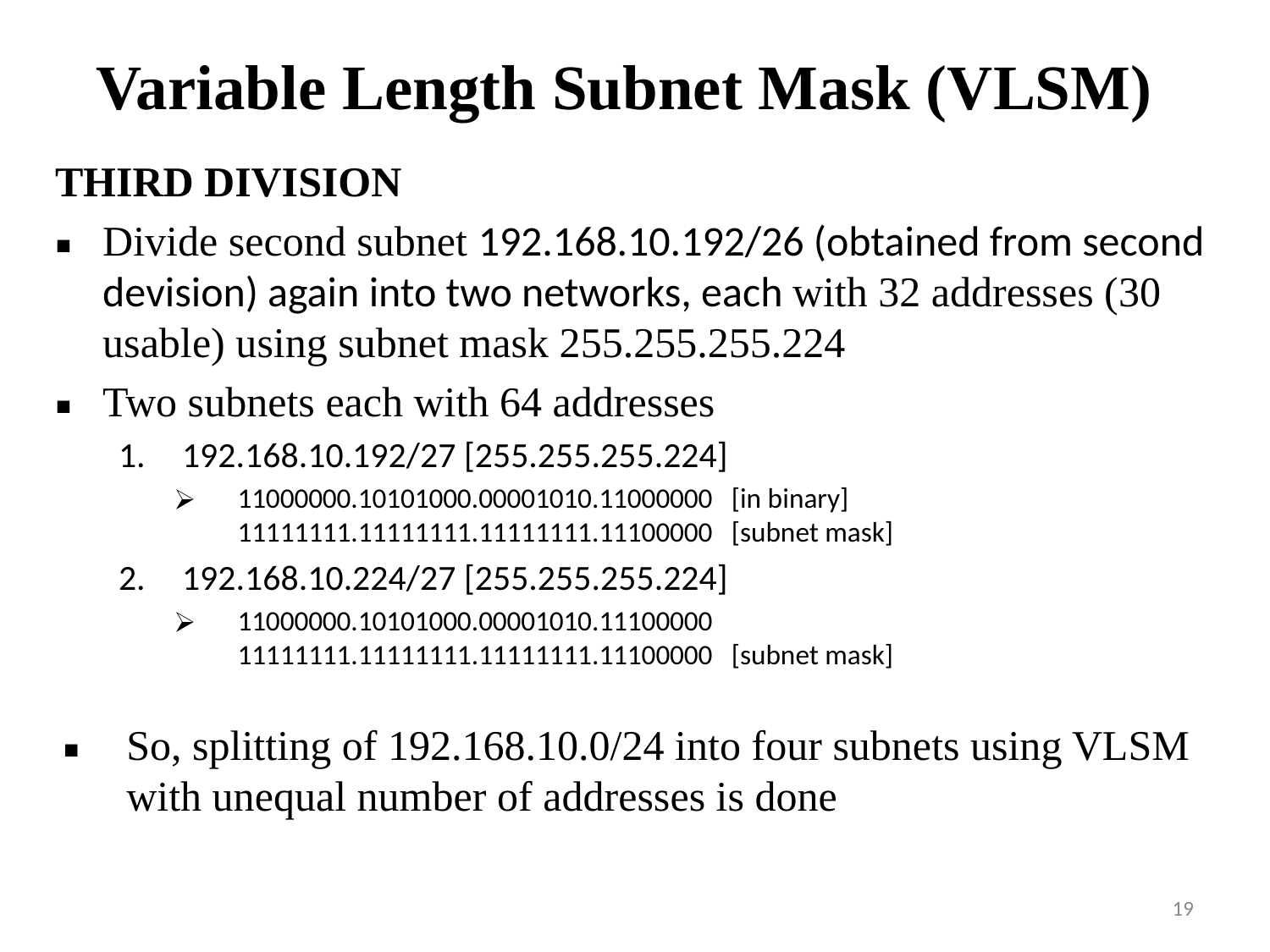

# Variable Length Subnet Mask (VLSM)
THIRD DIVISION
Divide second subnet 192.168.10.192/26 (obtained from second devision) again into two networks, each with 32 addresses (30 usable) using subnet mask 255.255.255.224
Two subnets each with 64 addresses
192.168.10.192/27 [255.255.255.224]
11000000.10101000.00001010.11000000   [in binary]
11111111.11111111.11111111.11100000   [subnet mask]
192.168.10.224/27 [255.255.255.224]
11000000.10101000.00001010.11100000
11111111.11111111.11111111.11100000   [subnet mask]

So, splitting of 192.168.10.0/24 into four subnets using VLSM with unequal number of addresses is done
19